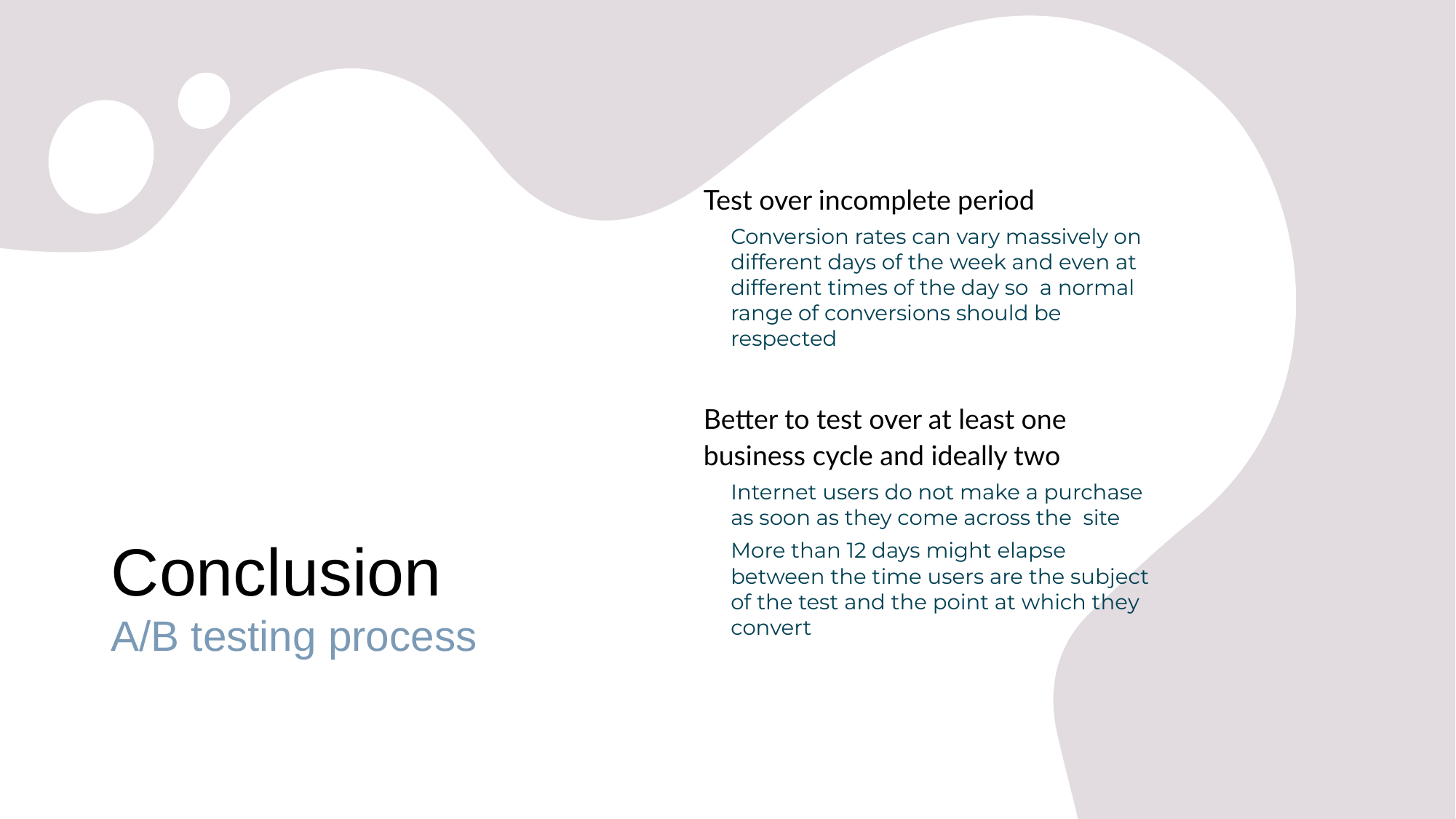

Test over incomplete period
Conversion rates can vary massively on different days of the week and even at different times of the day so  a normal range of conversions should be respected

Better to test over at least one business cycle and ideally two
Internet users do not make a purchase as soon as they come across the  site
More than 12 days might elapse between the time users are the subject of the test and the point at which they convert
# Conclusion A/B testing process